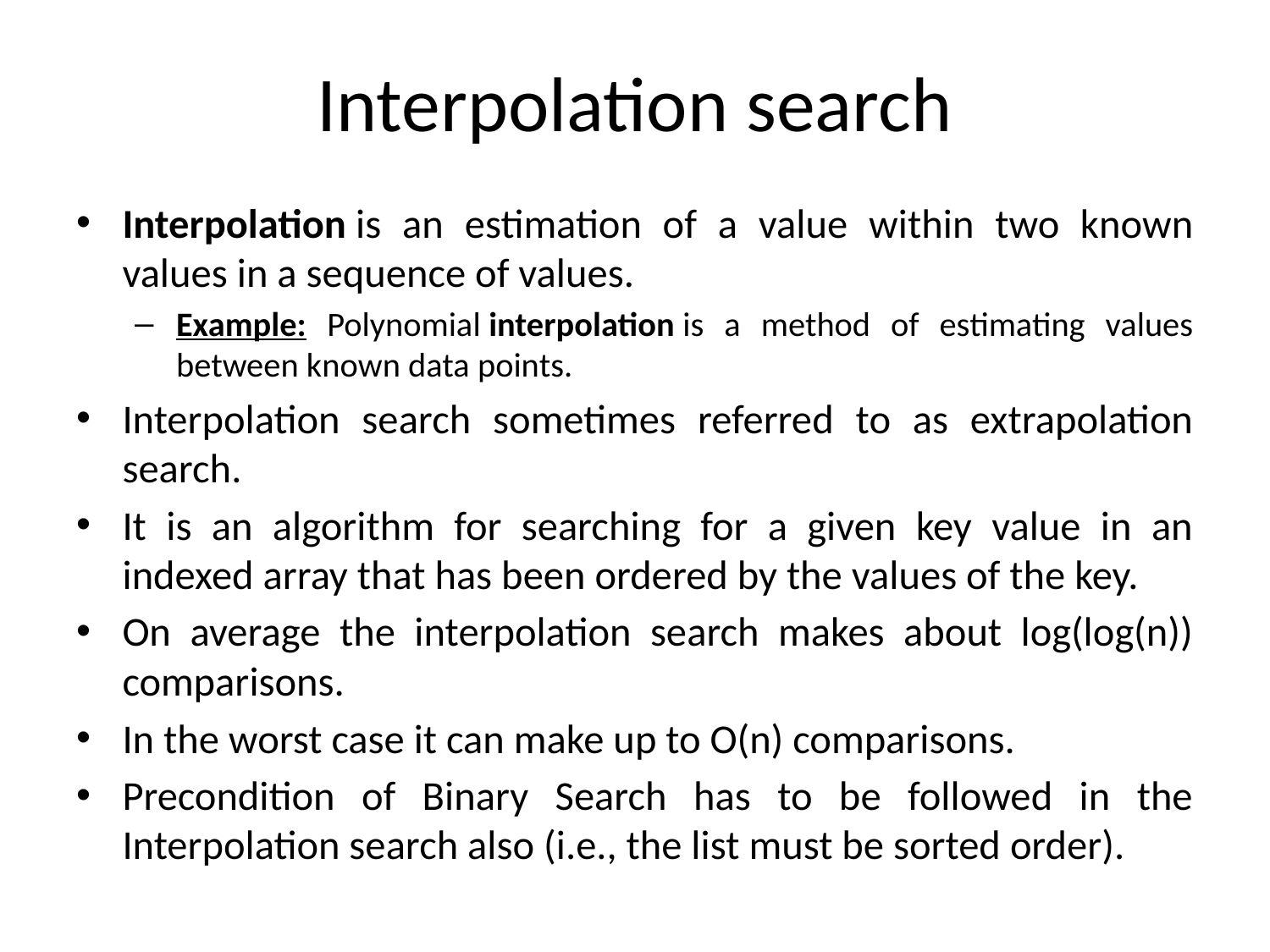

# Interpolation search
Interpolation is an estimation of a value within two known values in a sequence of values.
Example: Polynomial interpolation is a method of estimating values between known data points.
Interpolation search sometimes referred to as extrapolation search.
It is an algorithm for searching for a given key value in an indexed array that has been ordered by the values of the key.
On average the interpolation search makes about log(log(n)) comparisons.
In the worst case it can make up to O(n) comparisons.
Precondition of Binary Search has to be followed in the Interpolation search also (i.e., the list must be sorted order).